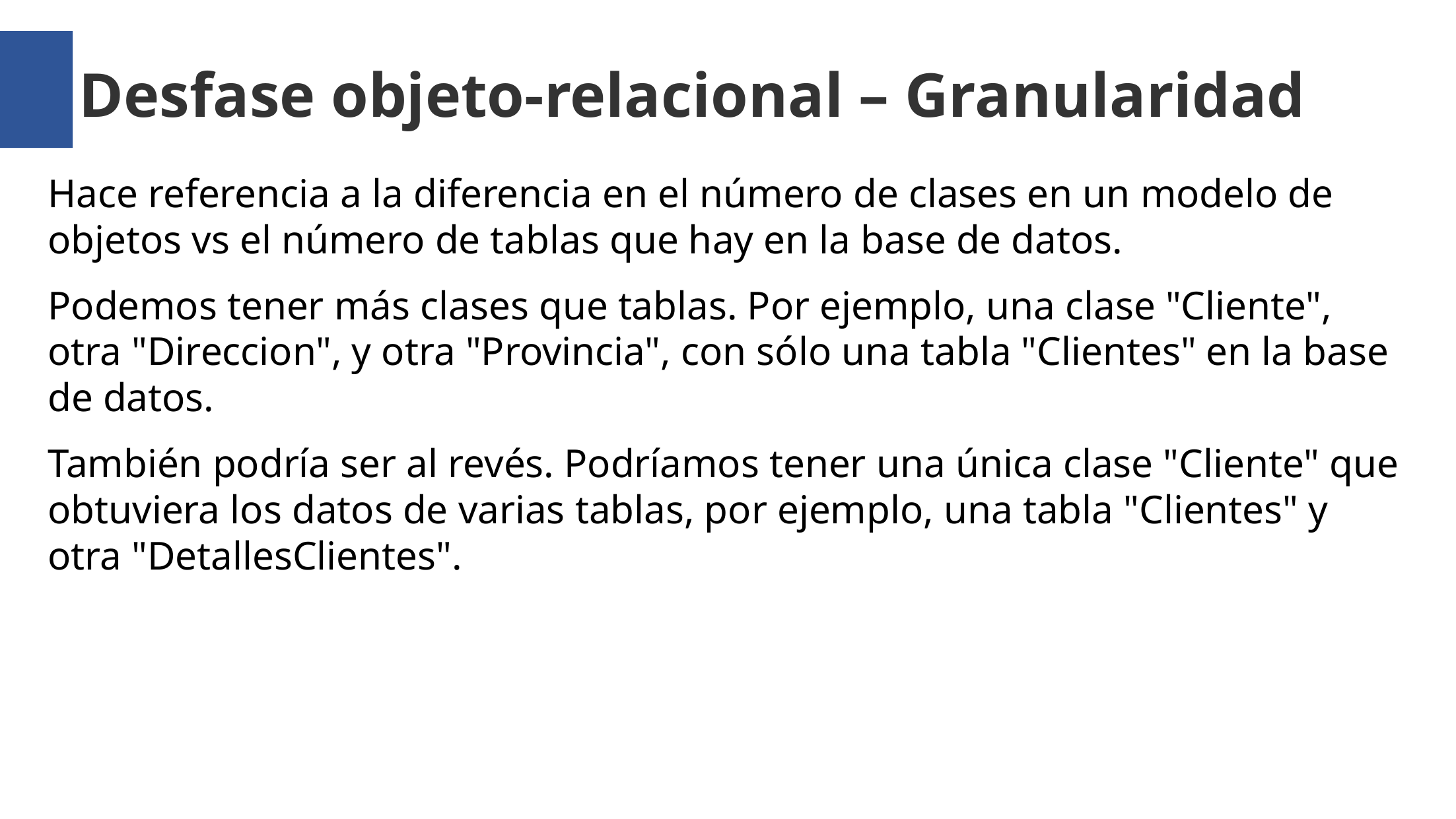

Desfase objeto-relacional – Granularidad
Hace referencia a la diferencia en el número de clases en un modelo de objetos vs el número de tablas que hay en la base de datos.
Podemos tener más clases que tablas. Por ejemplo, una clase "Cliente", otra "Direccion", y otra "Provincia", con sólo una tabla "Clientes" en la base de datos.
También podría ser al revés. Podríamos tener una única clase "Cliente" que obtuviera los datos de varias tablas, por ejemplo, una tabla "Clientes" y otra "DetallesClientes".